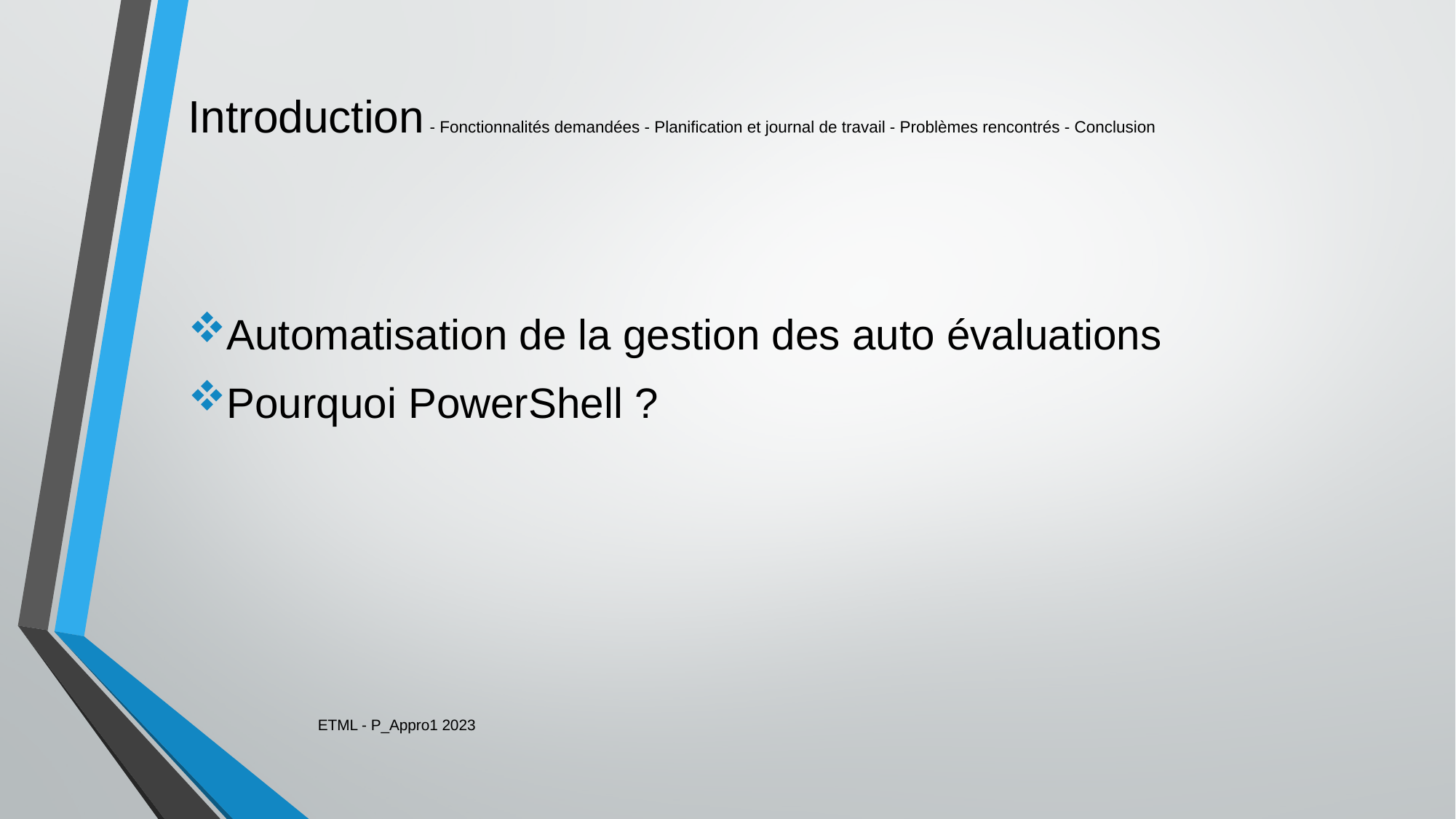

# Introduction - Fonctionnalités demandées - Planification et journal de travail - Problèmes rencontrés - Conclusion
Automatisation de la gestion des auto évaluations
Pourquoi PowerShell ?

ETML - P_Appro1 2023